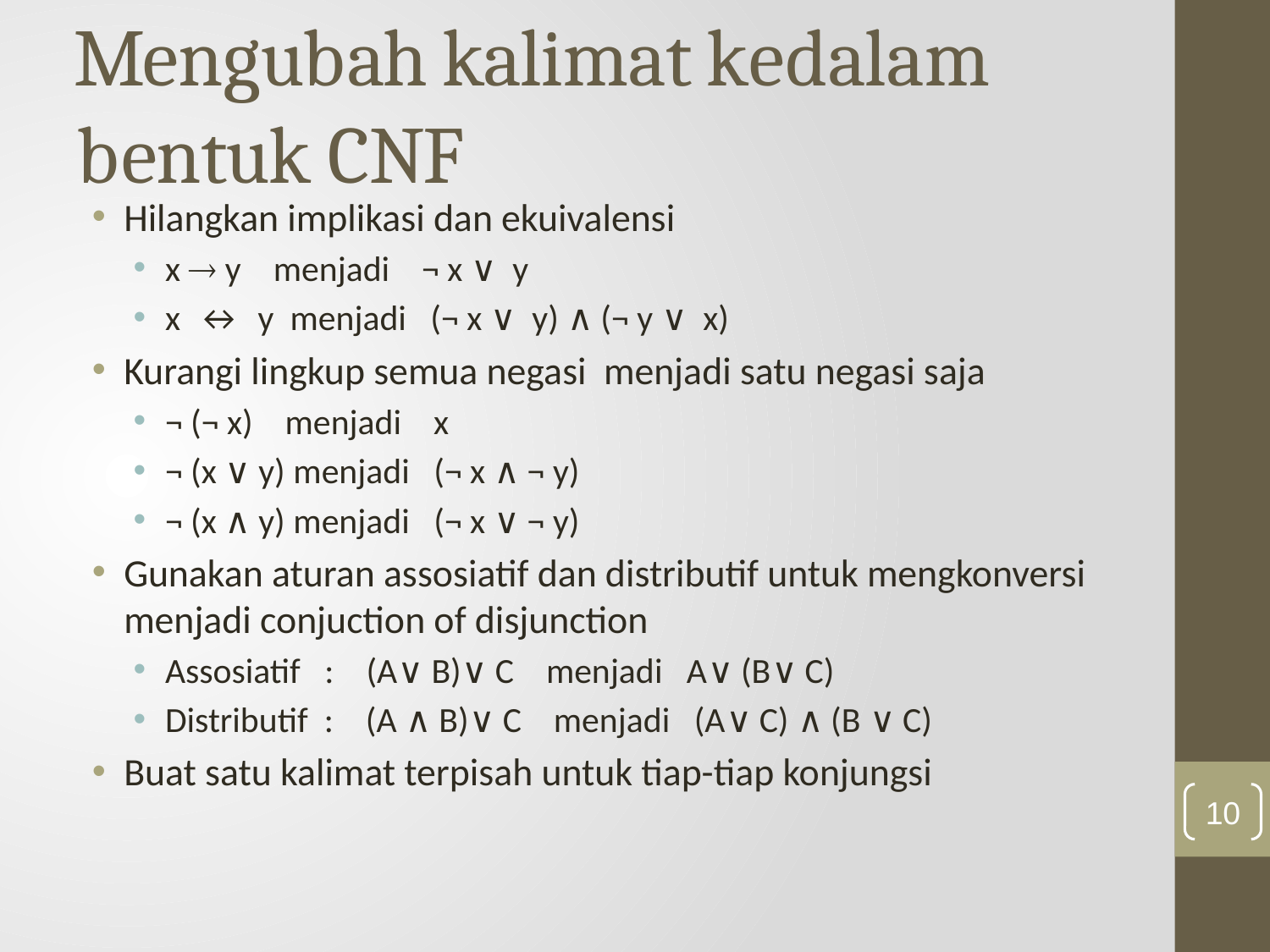

# Mengubah kalimat kedalam bentuk CNF
Hilangkan implikasi dan ekuivalensi
x → y    menjadi    ¬ x ∨  y
x  ↔  y  menjadi   (¬ x ∨  y) ∧ (¬ y ∨  x)
Kurangi lingkup semua negasi  menjadi satu negasi saja
¬ (¬ x)    menjadi    x
¬ (x ∨ y) menjadi   (¬ x ∧ ¬ y)
¬ (x ∧ y) menjadi   (¬ x ∨ ¬ y)
Gunakan aturan assosiatif dan distributif untuk mengkonversi menjadi conjuction of disjunction
Assosiatif   :    (A∨ B)∨ C    menjadi   A∨ (B∨ C)
Distributif  :    (A ∧ B)∨ C    menjadi   (A∨ C) ∧ (B ∨ C)
Buat satu kalimat terpisah untuk tiap-tiap konjungsi
10